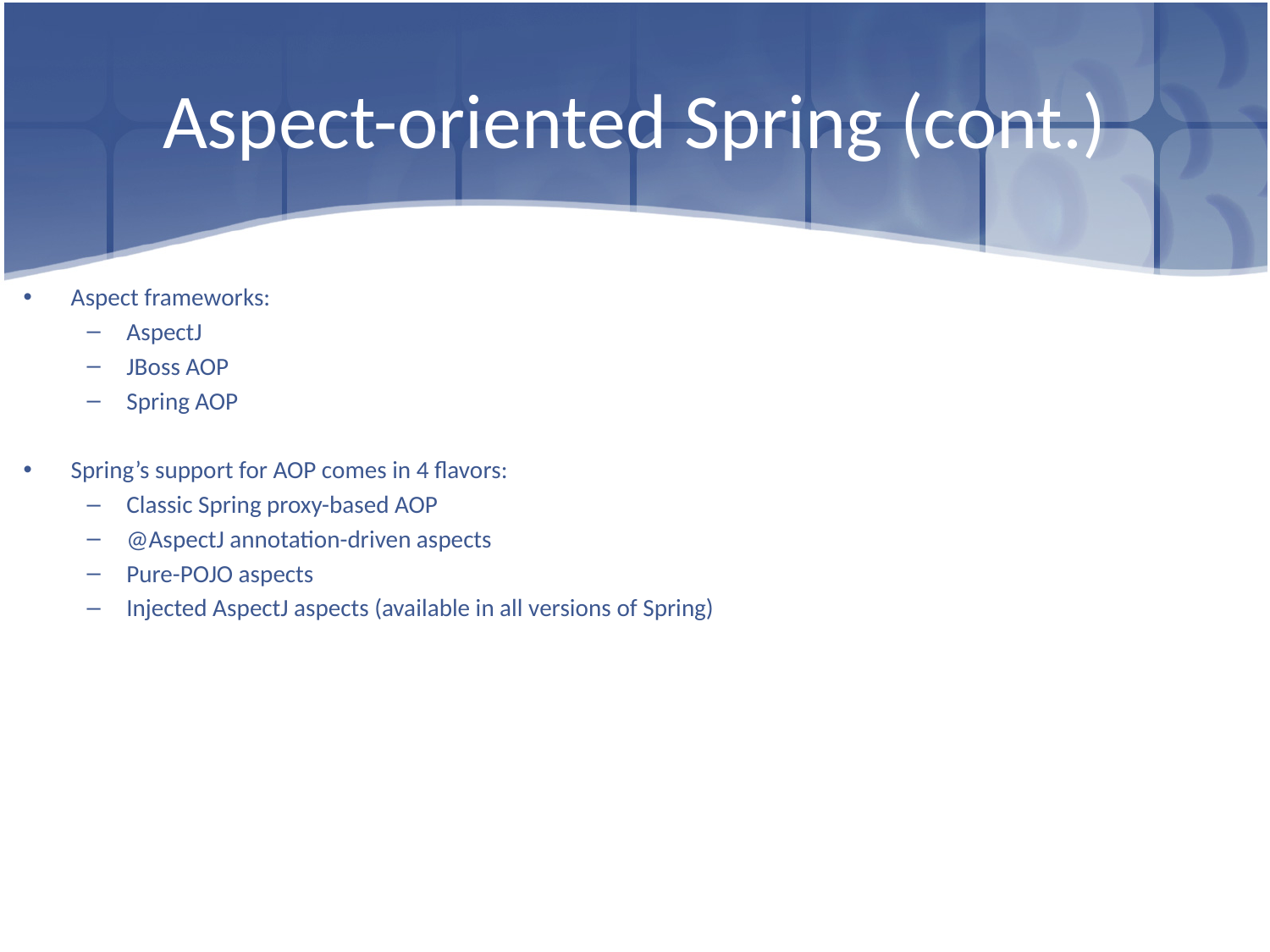

# Aspect-oriented Spring (cont.)
Aspect frameworks:
AspectJ
JBoss AOP
Spring AOP

Spring’s support for AOP comes in 4 flavors:
Classic Spring proxy-based AOP
@AspectJ annotation-driven aspects
Pure-POJO aspects
Injected AspectJ aspects (available in all versions of Spring)